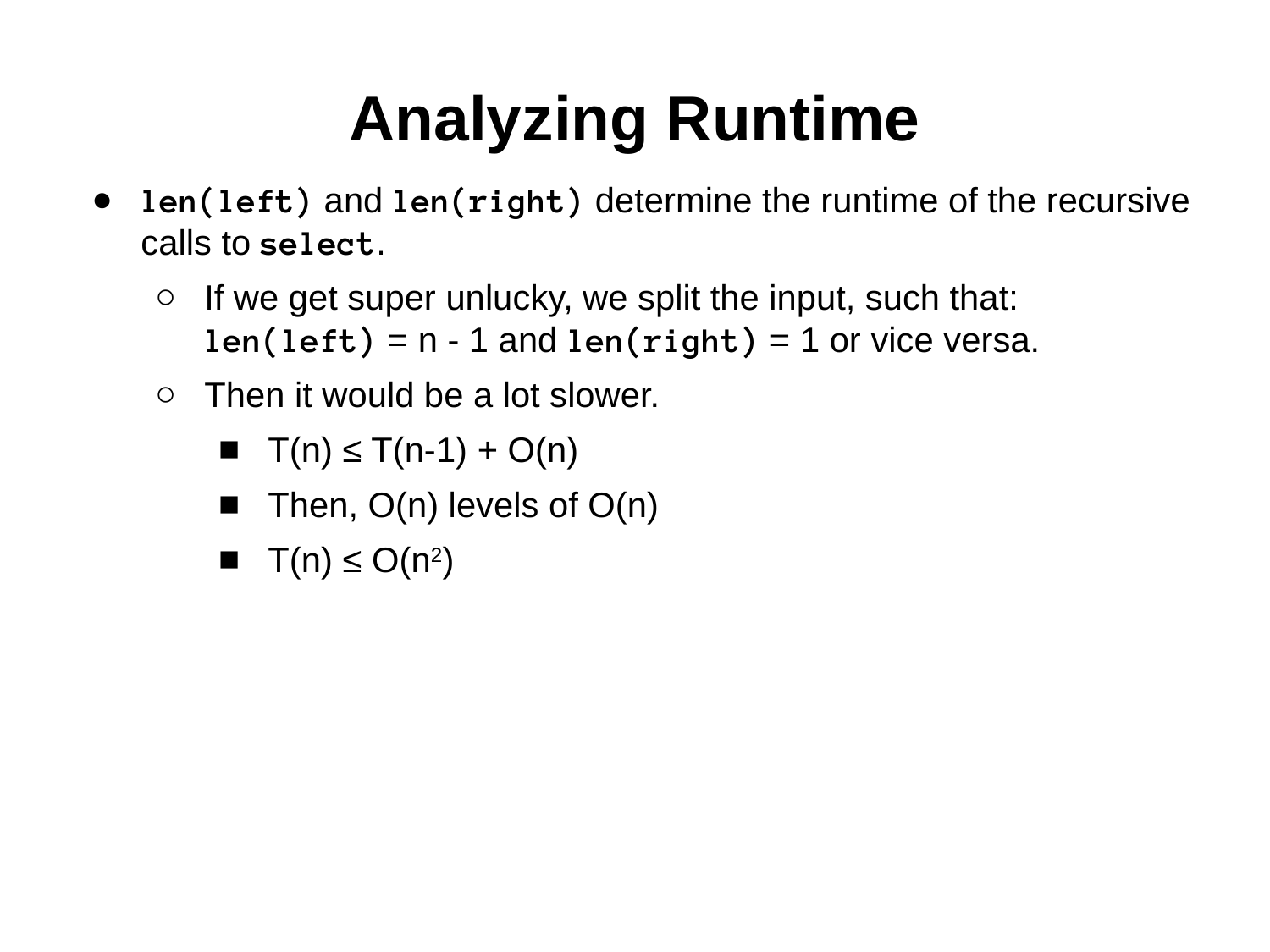

Analyzing Runtime
len(left) and len(right) determine the runtime of the recursive calls to select.

If we get super unlucky, we split the input, such that: len(left) = n - 1 and len(right) = 1 or vice versa.

Then it would be a lot slower.

T(n) ≤ T(n-1) + O(n)

Then, O(n) levels of O(n)

T(n) ≤ O(n2)